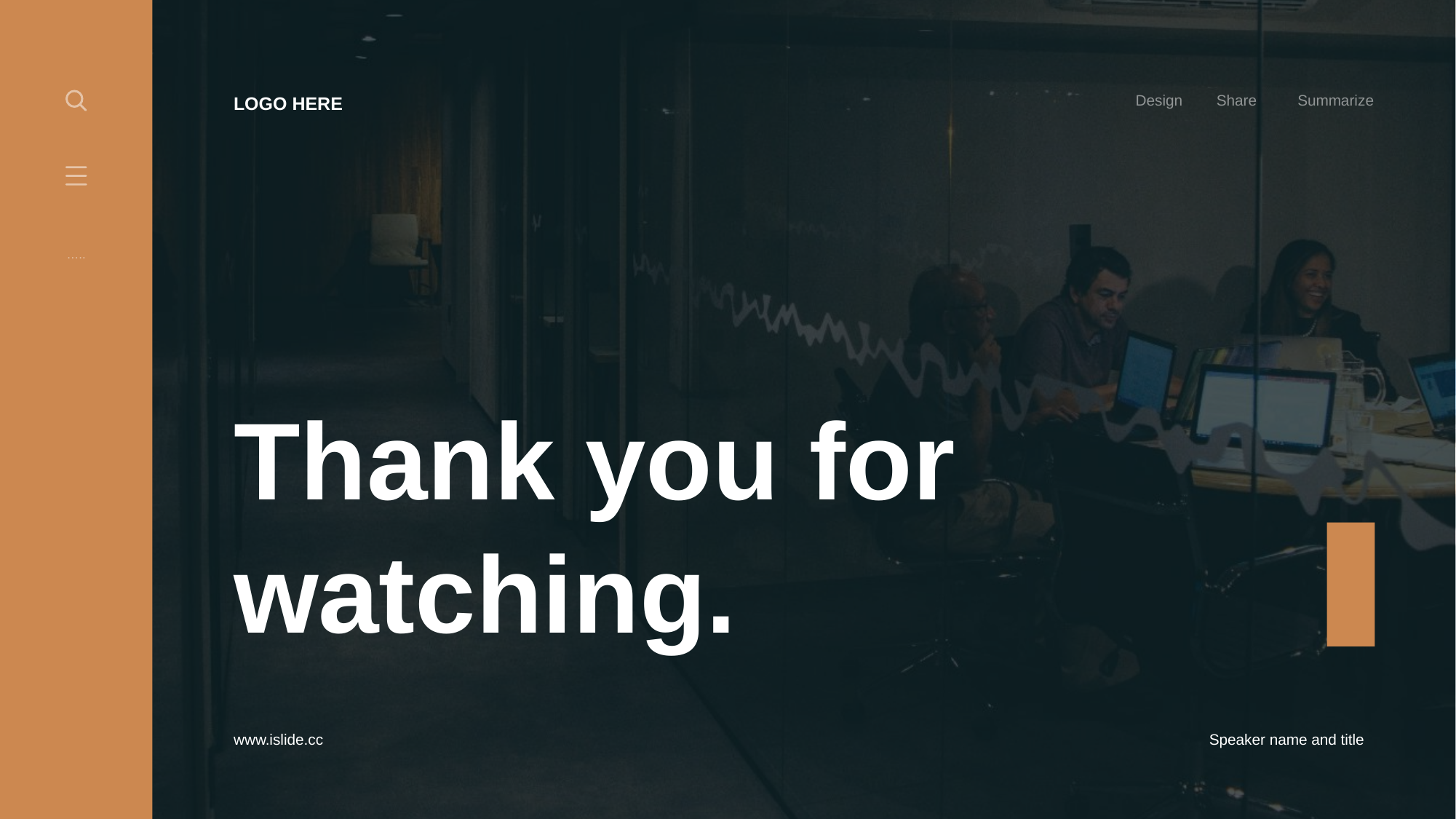

Design
Share
Summarize
LOGO HERE

…..
Thank you for
watching.

www.islide.cc
Speaker name and title